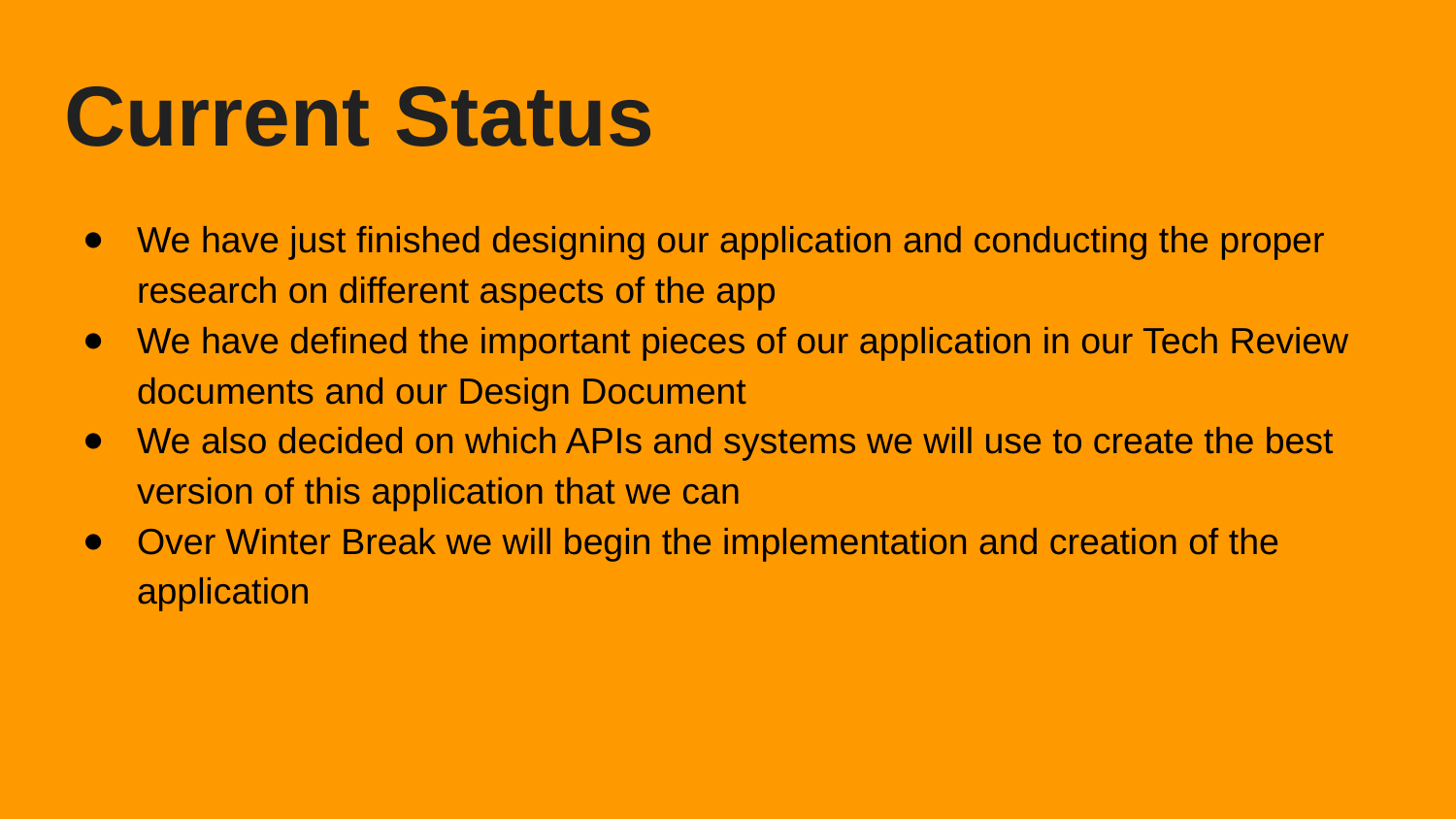

# Current Status
We have just finished designing our application and conducting the proper research on different aspects of the app
We have defined the important pieces of our application in our Tech Review documents and our Design Document
We also decided on which APIs and systems we will use to create the best version of this application that we can
Over Winter Break we will begin the implementation and creation of the application